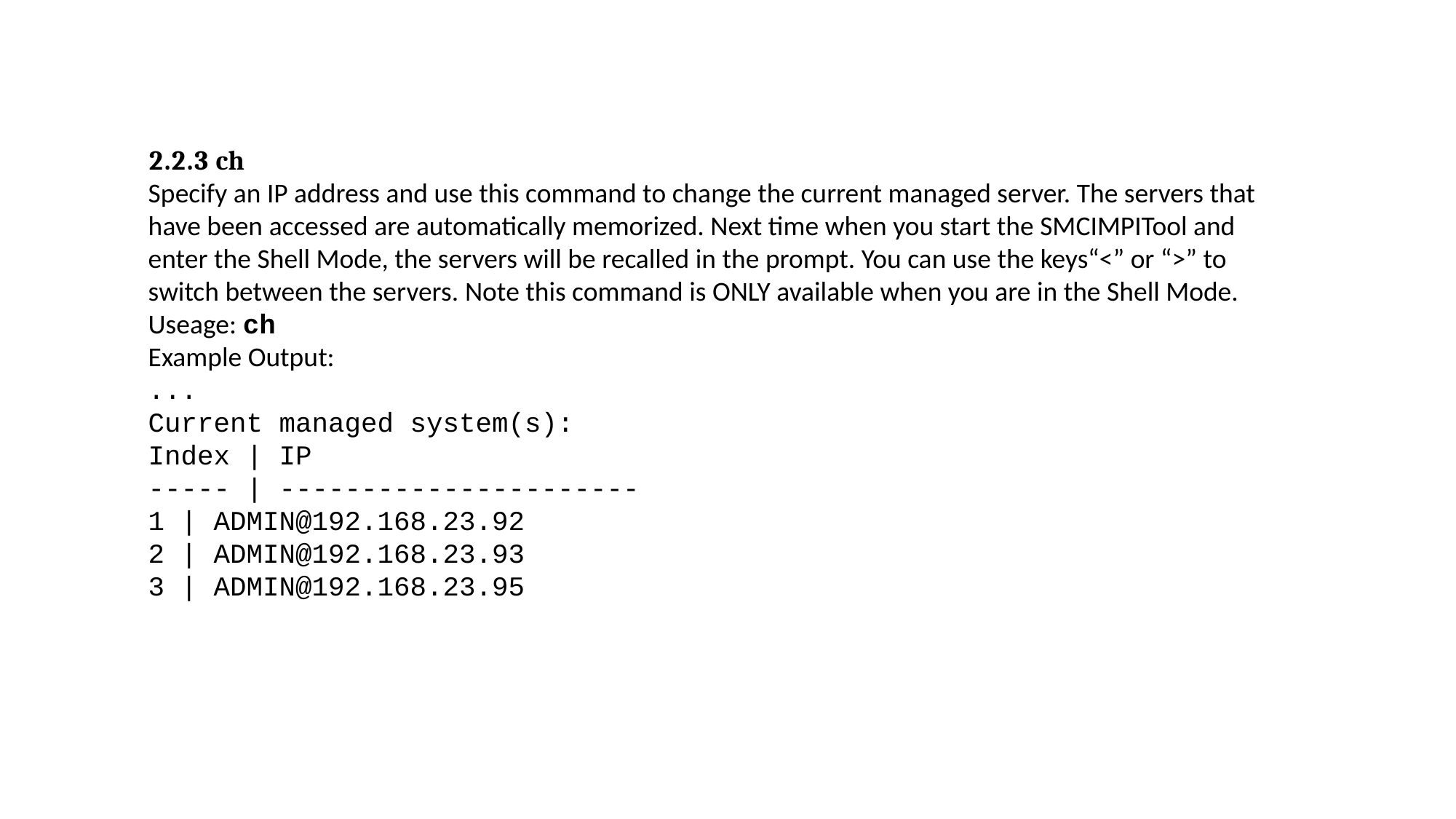

2.2.3 ch
Specify an IP address and use this command to change the current managed server. The servers that have been accessed are automatically memorized. Next time when you start the SMCIMPITool and enter the Shell Mode, the servers will be recalled in the prompt. You can use the keys“<” or “>” to switch between the servers. Note this command is ONLY available when you are in the Shell Mode.
Useage: ch
Example Output:
...
Current managed system(s):
Index | IP
----- | ----------------------
1 | ADMIN@192.168.23.92
2 | ADMIN@192.168.23.93
3 | ADMIN@192.168.23.95